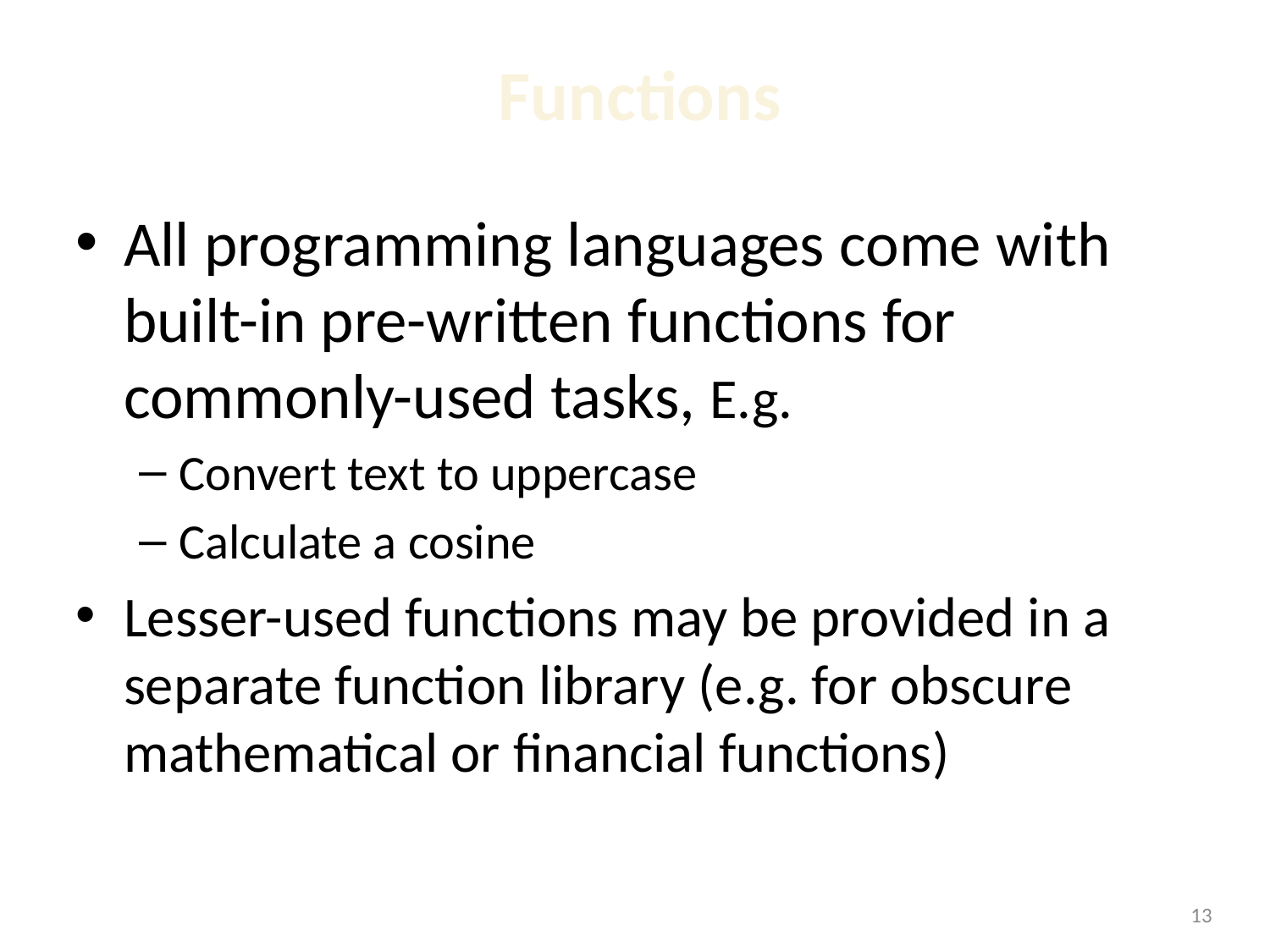

# Functions
All programming languages come with built-in pre-written functions for commonly-used tasks, E.g.
Convert text to uppercase
Calculate a cosine
Lesser-used functions may be provided in a separate function library (e.g. for obscure mathematical or financial functions)

13